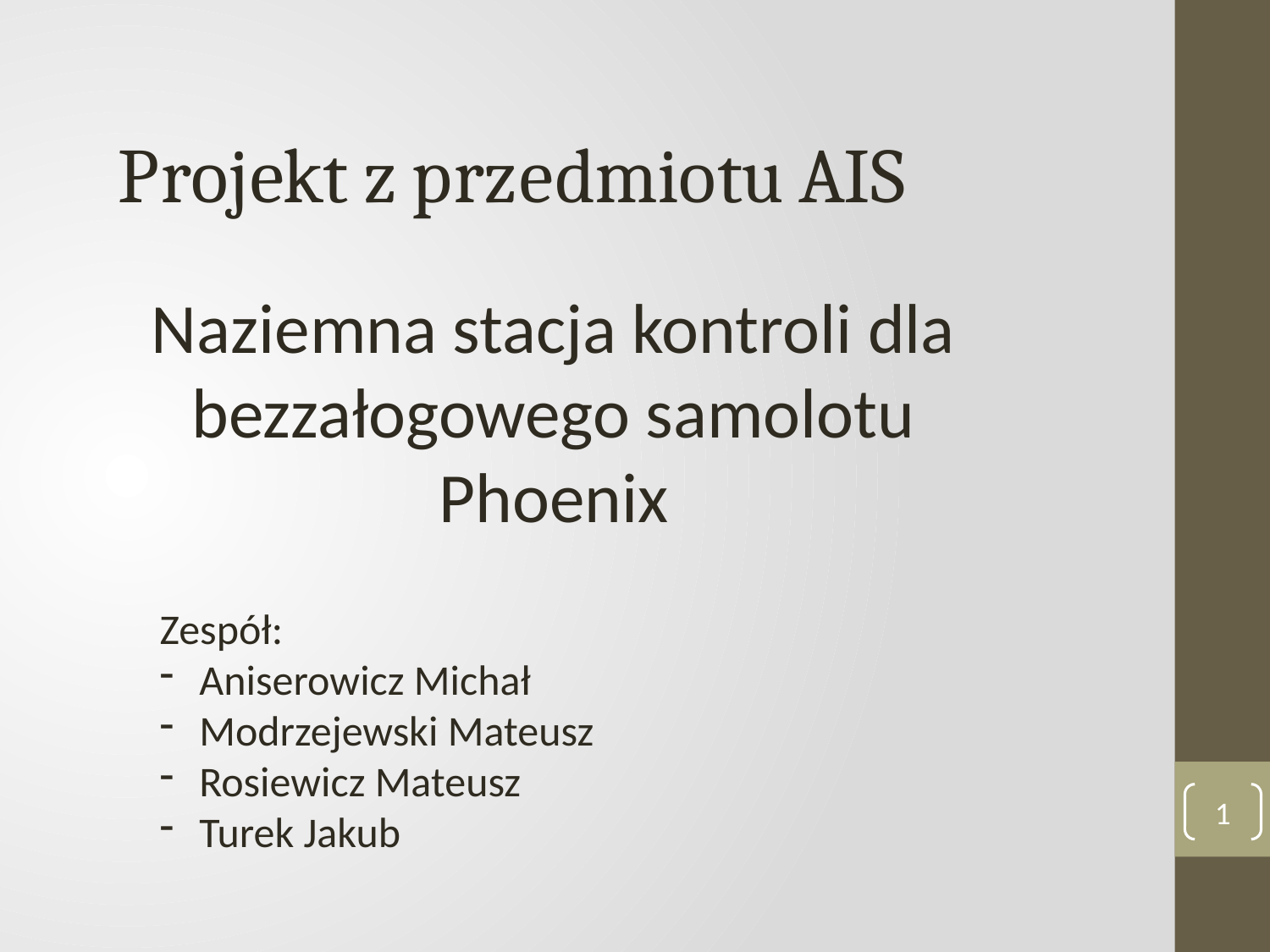

# Projekt z przedmiotu AIS
Naziemna stacja kontroli dla bezzałogowego samolotu Phoenix
Zespół:
Aniserowicz Michał
Modrzejewski Mateusz
Rosiewicz Mateusz
Turek Jakub
1